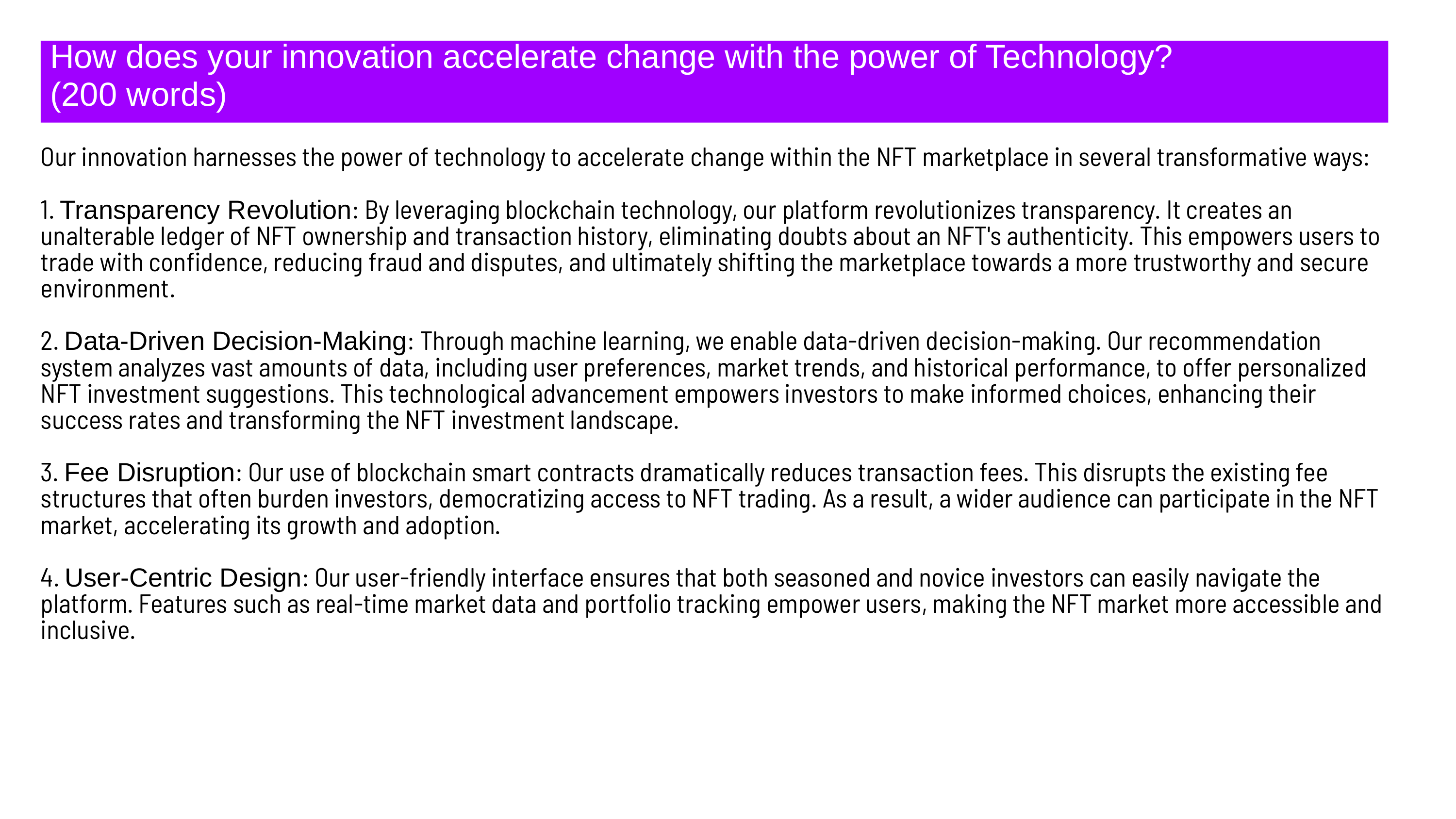

How does your innovation accelerate change with the power of Technology?
(200 words)

Our innovation harnesses the power of technology to accelerate change within the NFT marketplace in several transformative ways:

1. Transparency Revolution: By leveraging blockchain technology, our platform revolutionizes transparency. It creates an unalterable ledger of NFT ownership and transaction history, eliminating doubts about an NFT's authenticity. This empowers users to trade with confidence, reducing fraud and disputes, and ultimately shifting the marketplace towards a more trustworthy and secure environment.

2. Data-Driven Decision-Making: Through machine learning, we enable data-driven decision-making. Our recommendation system analyzes vast amounts of data, including user preferences, market trends, and historical performance, to offer personalized NFT investment suggestions. This technological advancement empowers investors to make informed choices, enhancing their success rates and transforming the NFT investment landscape.

3. Fee Disruption: Our use of blockchain smart contracts dramatically reduces transaction fees. This disrupts the existing fee structures that often burden investors, democratizing access to NFT trading. As a result, a wider audience can participate in the NFT market, accelerating its growth and adoption.

4. User-Centric Design: Our user-friendly interface ensures that both seasoned and novice investors can easily navigate the platform. Features such as real-time market data and portfolio tracking empower users, making the NFT market more accessible and inclusive.